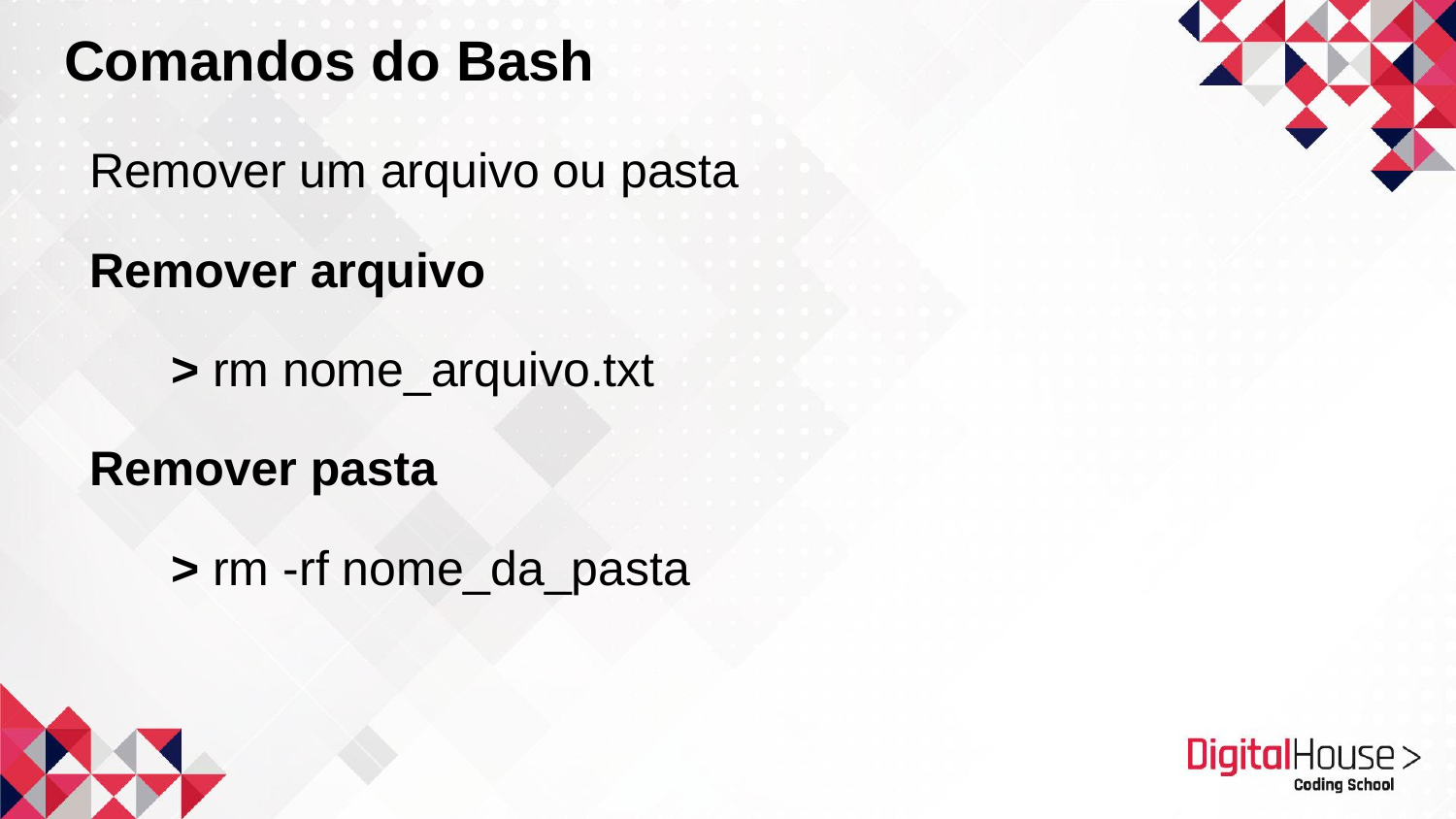

Comandos do Bash
Remover um arquivo ou pasta
Remover arquivo
      > rm nome_arquivo.txt
Remover pasta
      > rm -rf nome_da_pasta